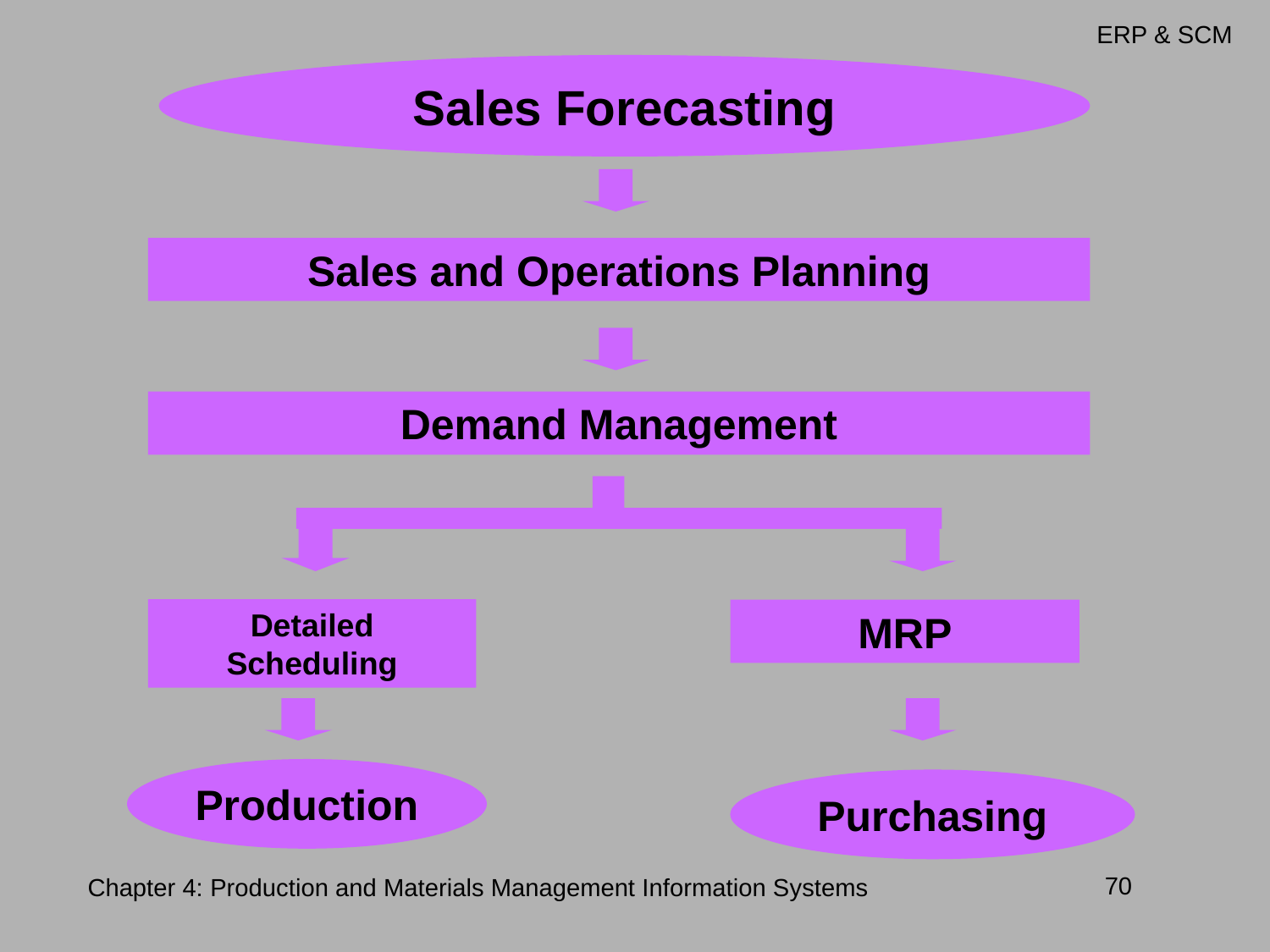

Sales Forecasting

Sales and Operations Planning

Demand Management

Detailed Scheduling
MRP

Production
Purchasing

Chapter 4: Production and Materials Management Information Systems